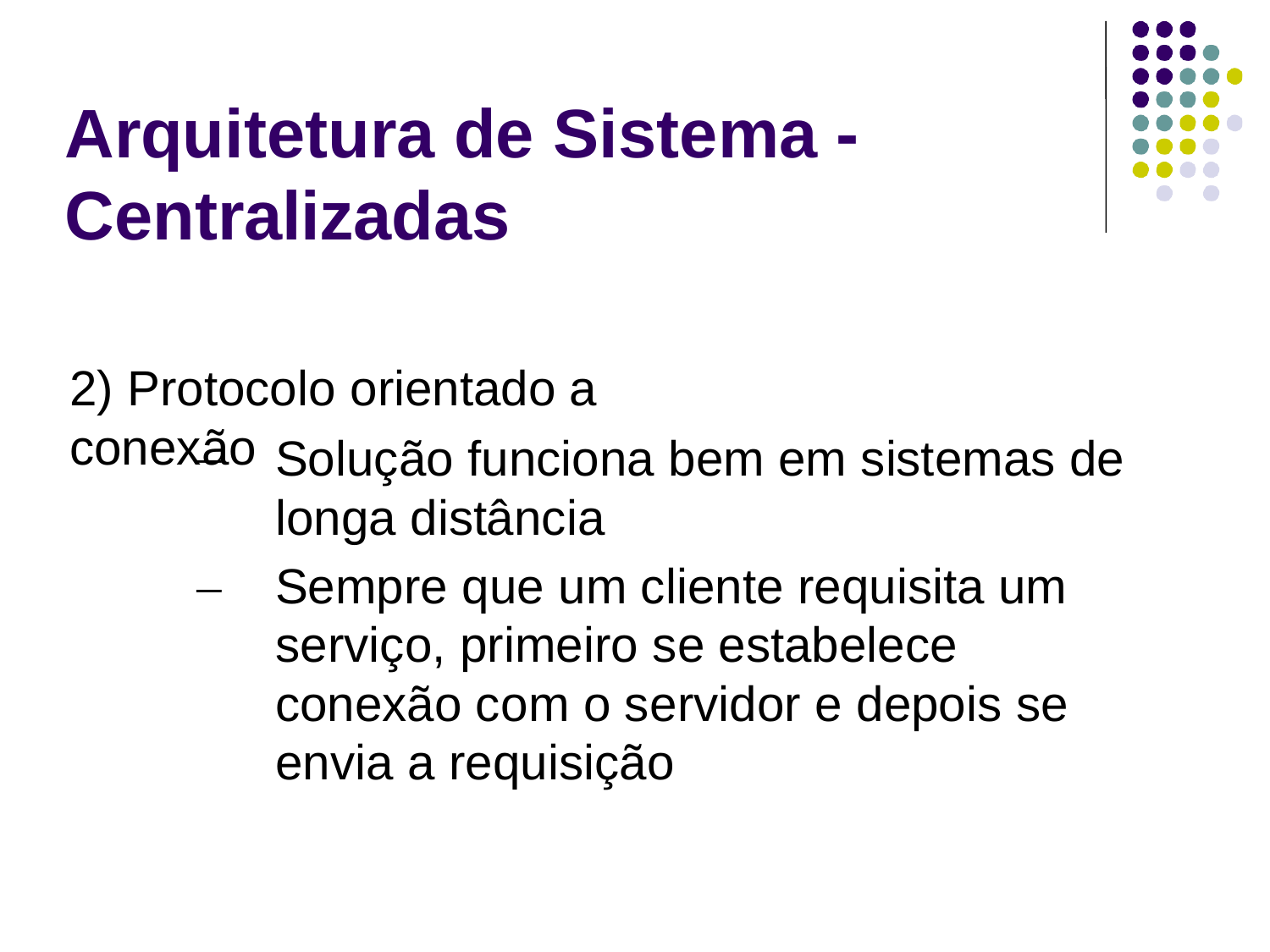

# Arquitetura de Sistema - Centralizadas
2) Protocolo orientado a	conexão
–
Solução funciona bem em sistemas de longa distância

Sempre que um cliente requisita um serviço, primeiro se estabelece conexão com o servidor e depois se envia a requisição
–